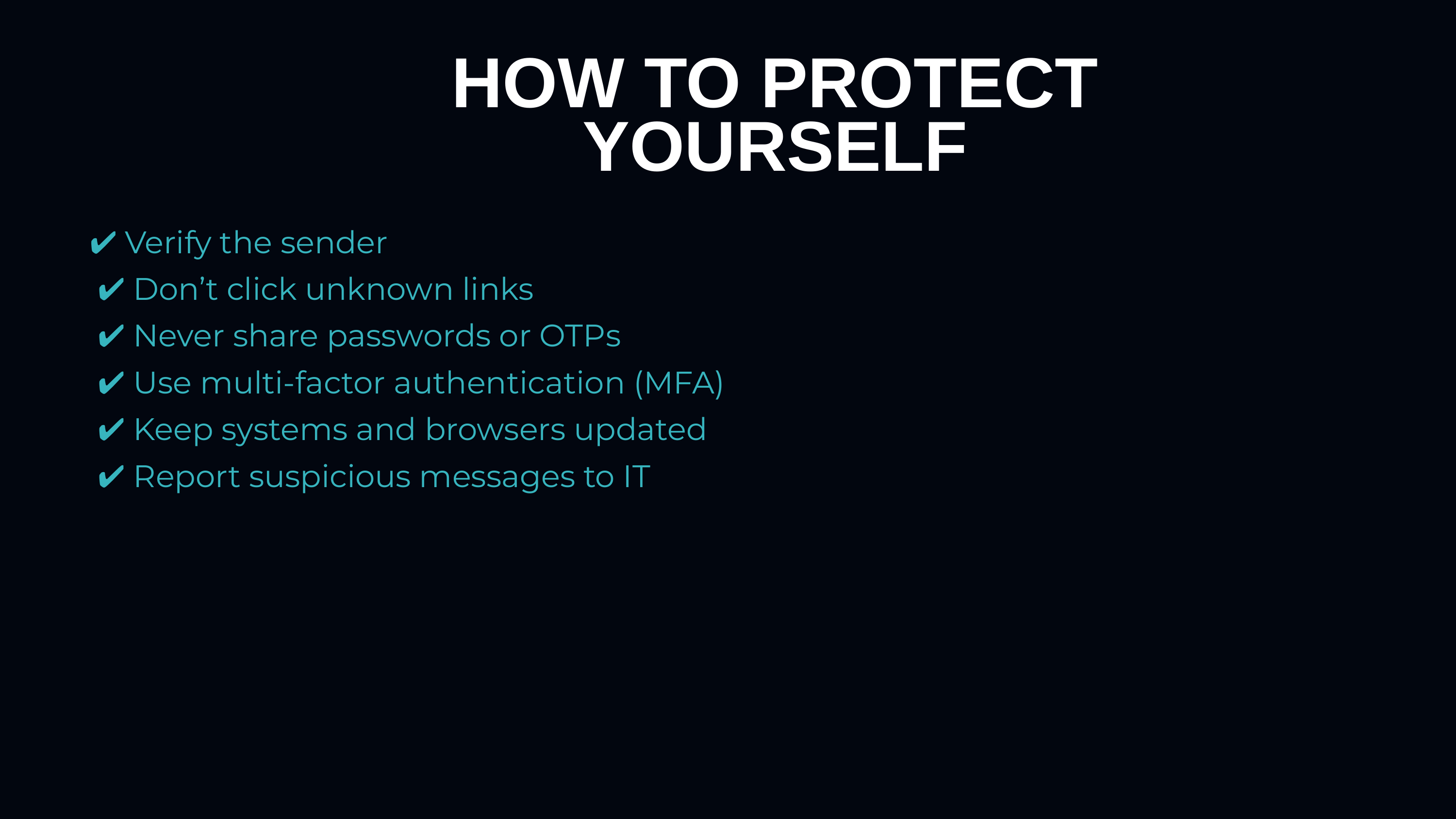

HOW TO PROTECT YOURSELF
✔️ Verify the sender
 ✔️ Don’t click unknown links
 ✔️ Never share passwords or OTPs
 ✔️ Use multi-factor authentication (MFA)
 ✔️ Keep systems and browsers updated
 ✔️ Report suspicious messages to IT